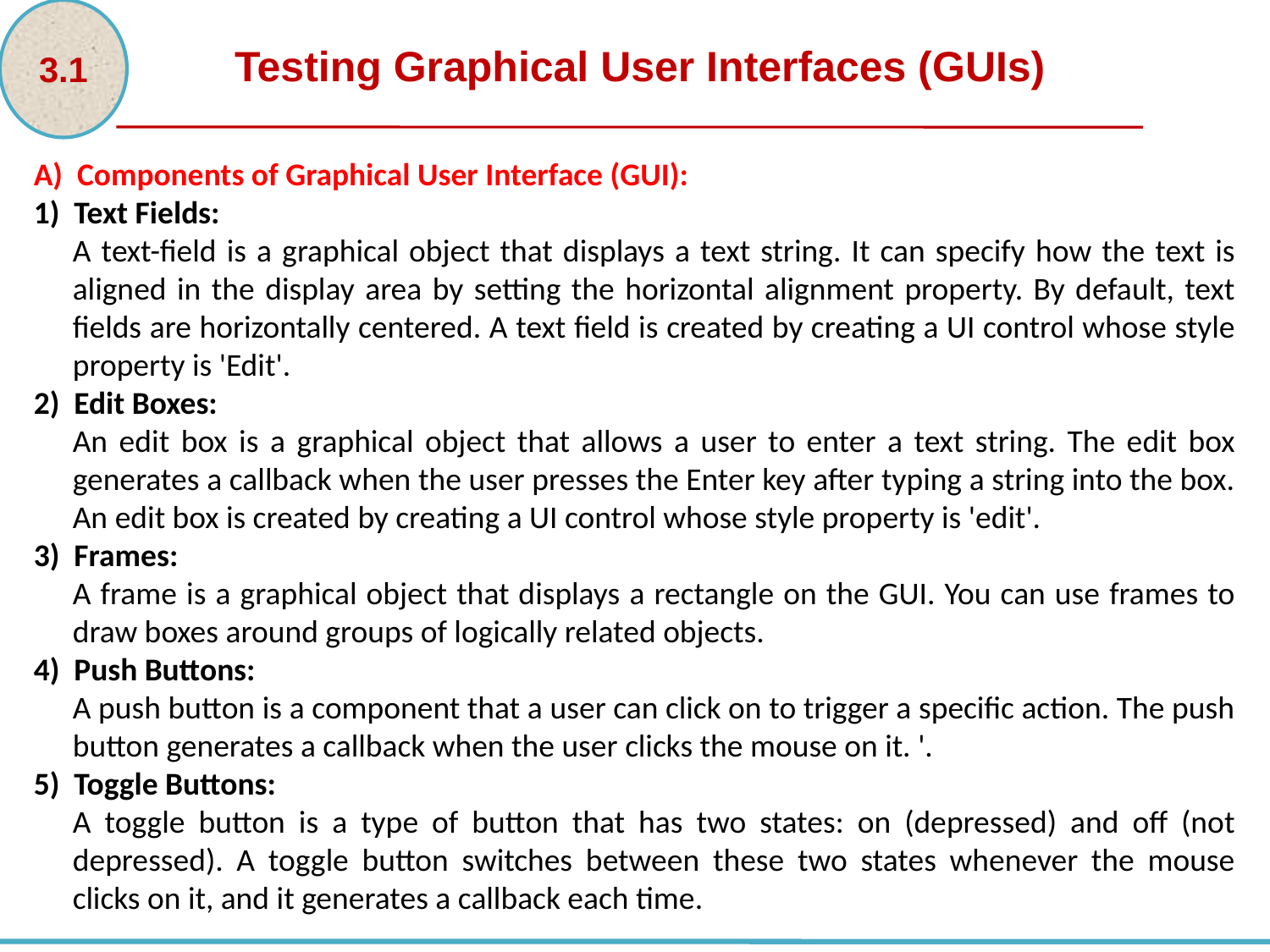

3.1
Testing Graphical User Interfaces (GUIs)
A)  Components of Graphical User Interface (GUI):
1)  Text Fields:
A text-field is a graphical object that displays a text string. It can specify how the text is aligned in the display area by setting the horizontal alignment property. By default, text fields are horizontally centered. A text field is created by creating a UI control whose style property is 'Edit'.
2)  Edit Boxes:
An edit box is a graphical object that allows a user to enter a text string. The edit box generates a callback when the user presses the Enter key after typing a string into the box. An edit box is created by creating a UI control whose style property is 'edit'.
3)  Frames:
A frame is a graphical object that displays a rectangle on the GUI. You can use frames to draw boxes around groups of logically related objects.
4)  Push Buttons:
A push button is a component that a user can click on to trigger a specific action. The push button generates a callback when the user clicks the mouse on it. '.
5)  Toggle Buttons:
A toggle button is a type of button that has two states: on (depressed) and off (not depressed). A toggle button switches between these two states whenever the mouse clicks on it, and it generates a callback each time.